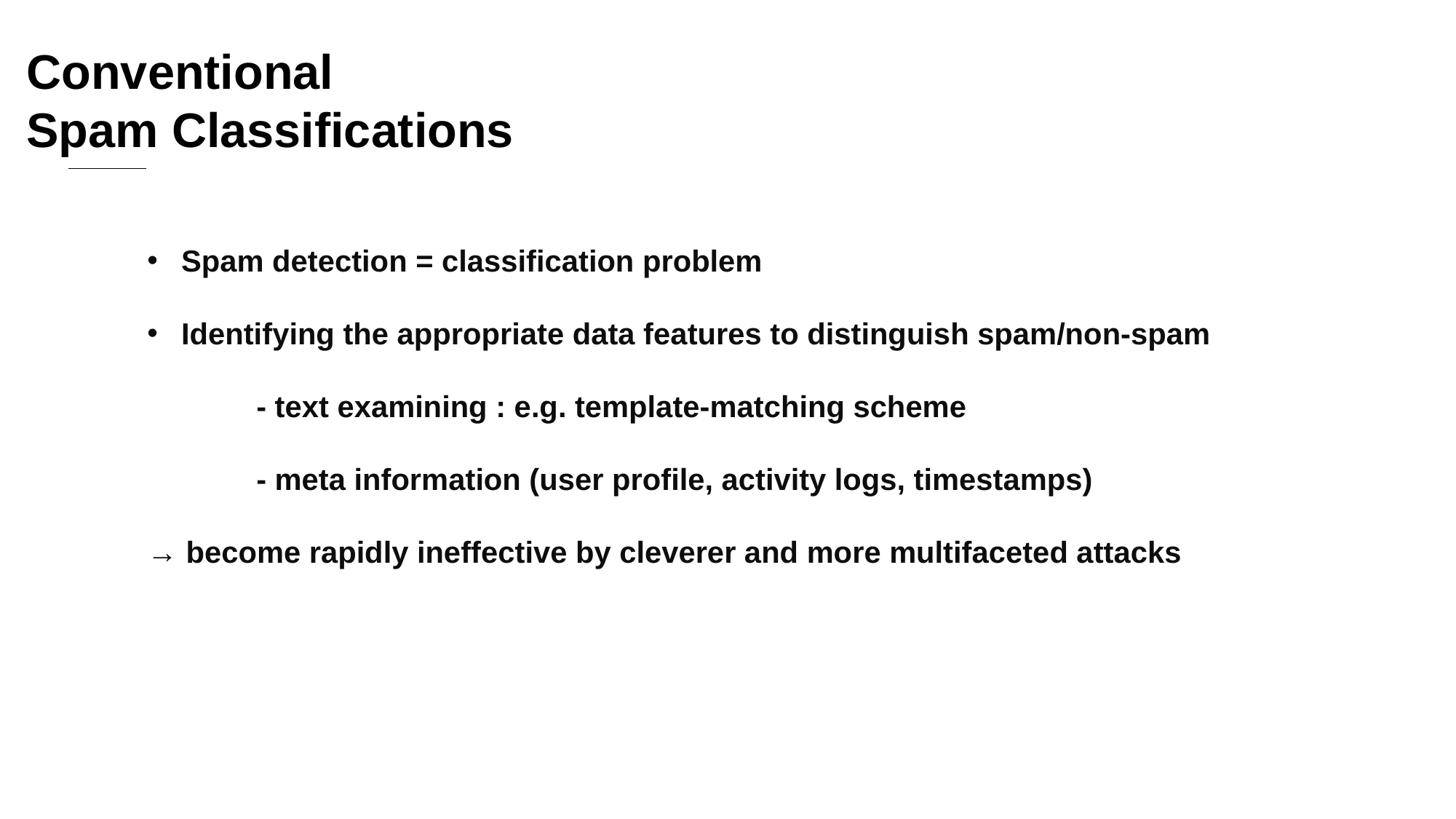

Conventional
Spam Classifications
Spam detection = classification problem
Identifying the appropriate data features to distinguish spam/non-spam
	- text examining : e.g. template-matching scheme
	- meta information (user profile, activity logs, timestamps)
→ become rapidly ineffective by cleverer and more multifaceted attacks